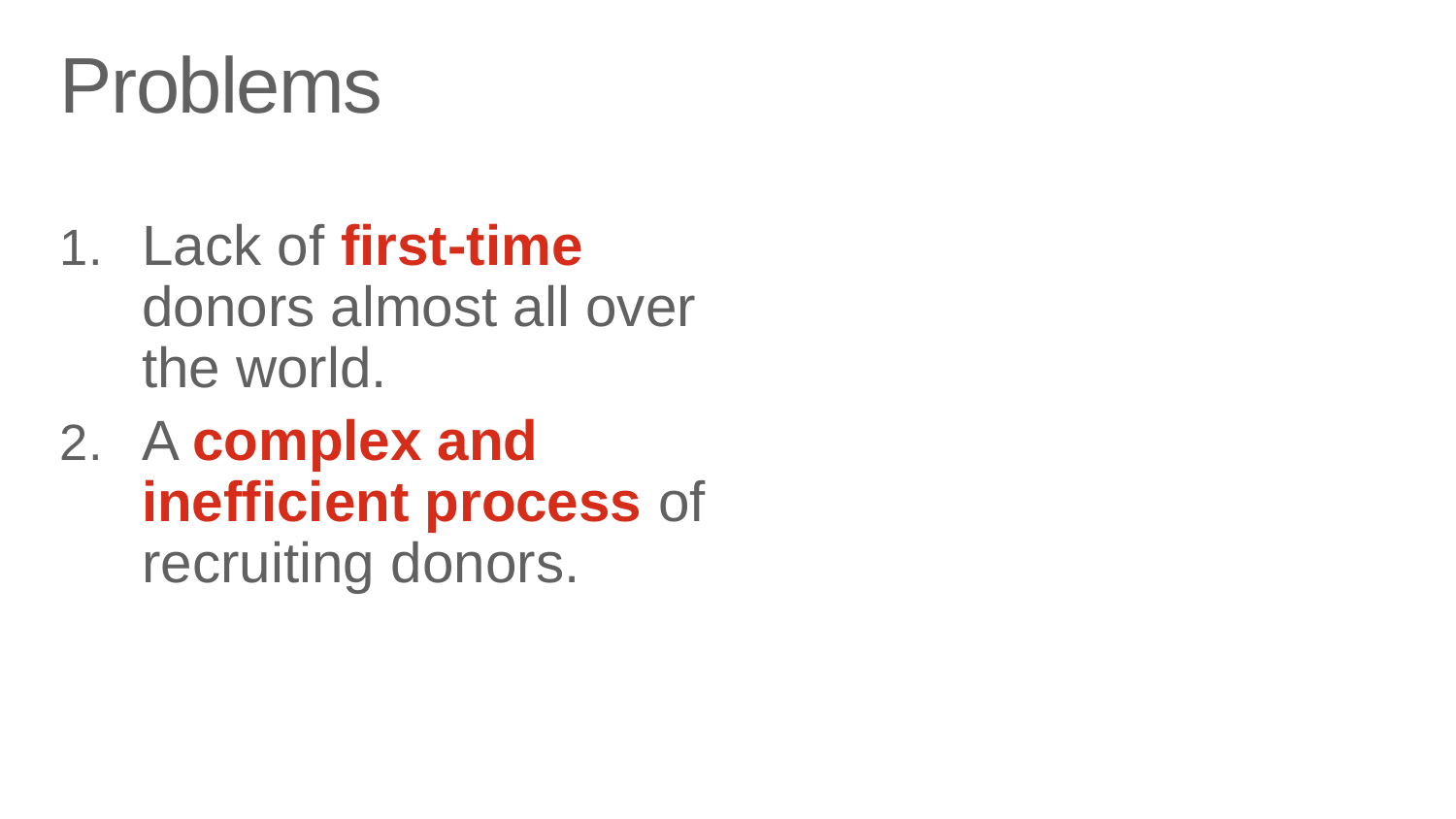

# Problems

Lack of first-time donors almost all over the world.
A complex and inefficient process of recruiting donors.